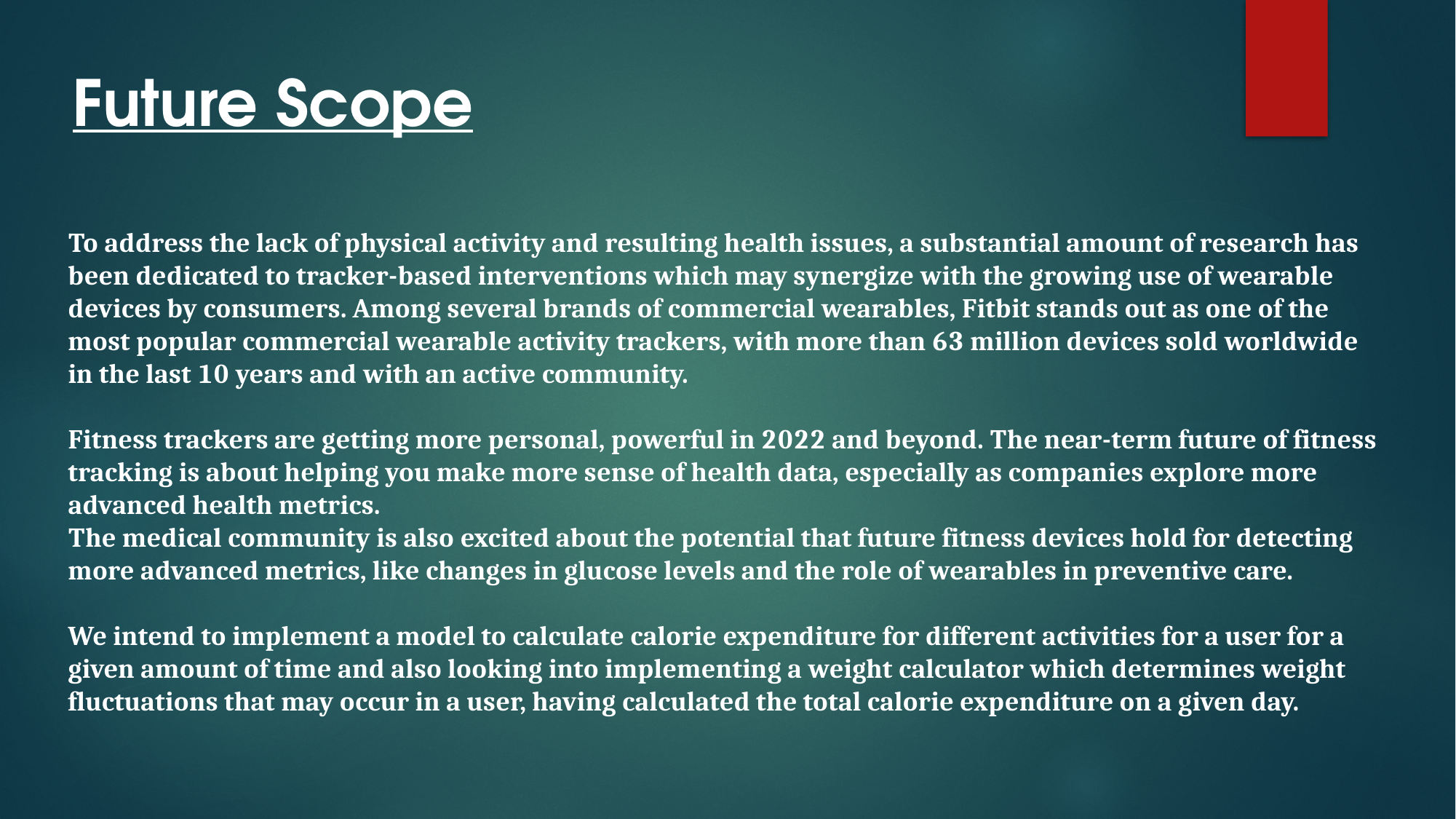

# Future Scope
To address the lack of physical activity and resulting health issues, a substantial amount of research has been dedicated to tracker-based interventions which may synergize with the growing use of wearable devices by consumers. Among several brands of commercial wearables, Fitbit stands out as one of the most popular commercial wearable activity trackers, with more than 63 million devices sold worldwide in the last 10 years and with an active community.

Fitness trackers are getting more personal, powerful in 2022 and beyond. The near-term future of fitness tracking is about helping you make more sense of health data, especially as companies explore more advanced health metrics.
The medical community is also excited about the potential that future fitness devices hold for detecting more advanced metrics, like changes in glucose levels and the role of wearables in preventive care.

We intend to implement a model to calculate calorie expenditure for different activities for a user for a given amount of time and also looking into implementing a weight calculator which determines weight fluctuations that may occur in a user, having calculated the total calorie expenditure on a given day.